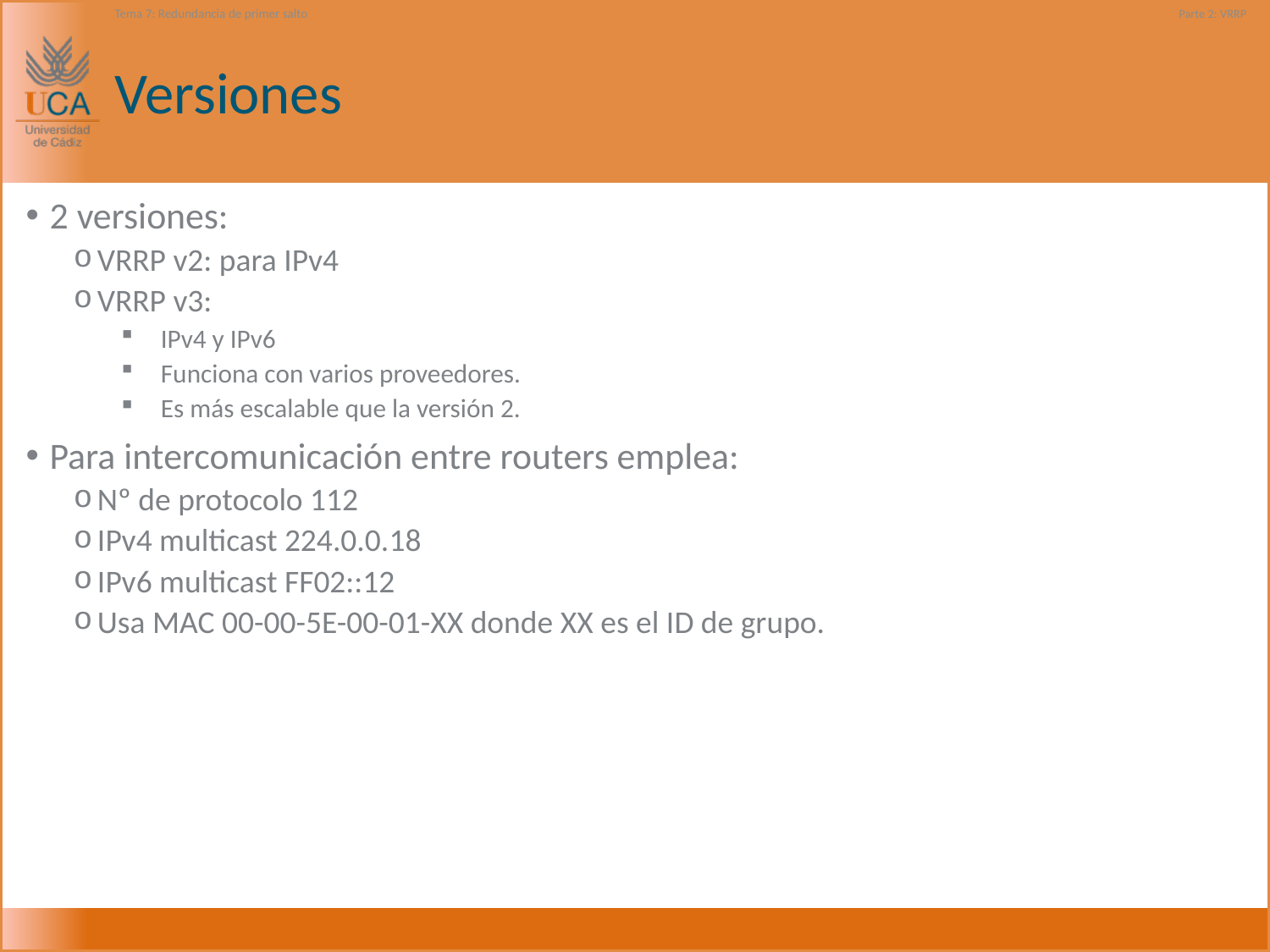

Tema 7: Redundancia de primer salto
Parte 2: VRRP
# Versiones
2 versiones:
VRRP v2: para IPv4
VRRP v3:
IPv4 y IPv6
Funciona con varios proveedores.
Es más escalable que la versión 2.
Para intercomunicación entre routers emplea:
Nº de protocolo 112
IPv4 multicast 224.0.0.18
IPv6 multicast FF02::12
Usa MAC 00-00-5E-00-01-XX donde XX es el ID de grupo.